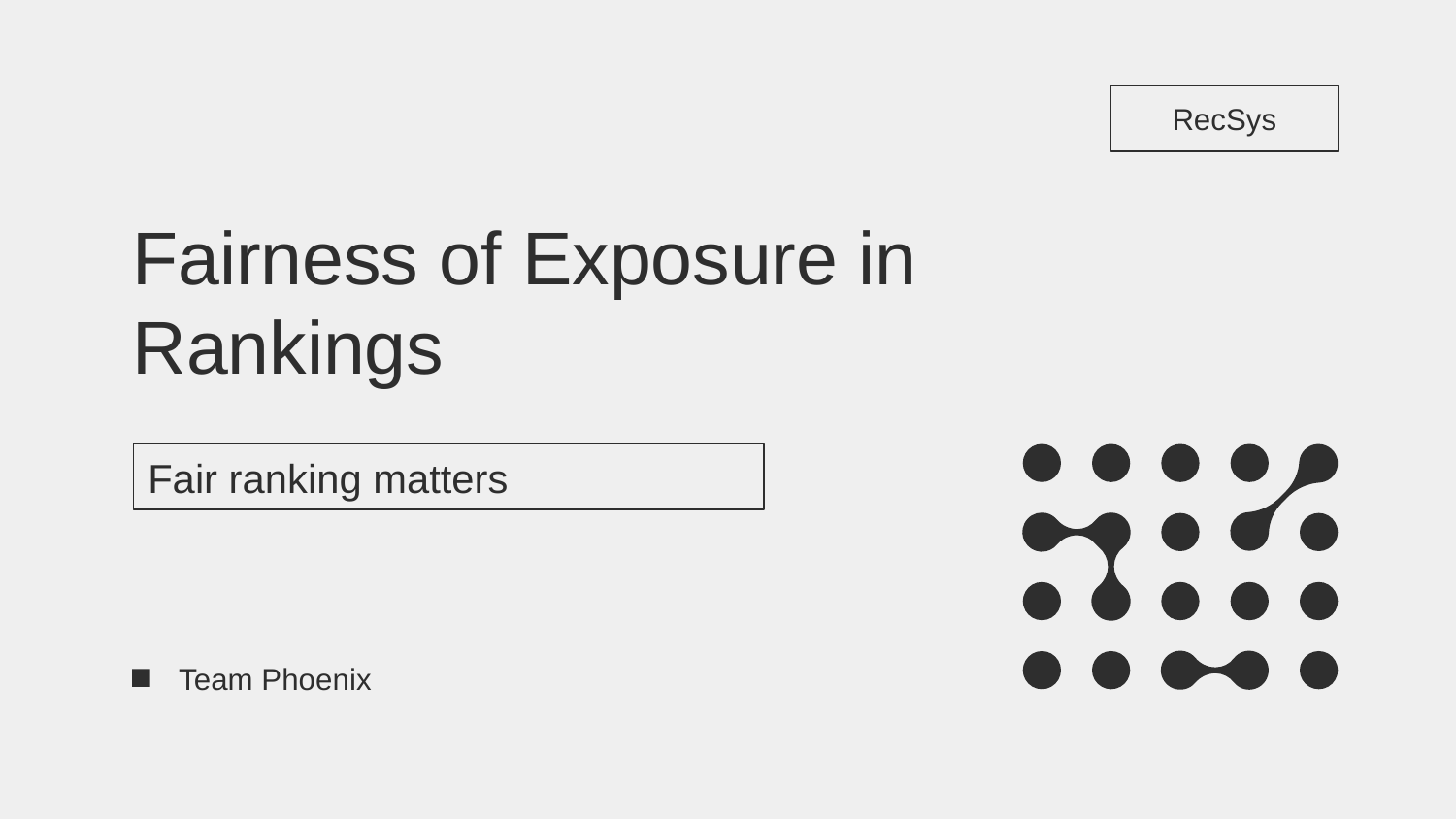

RecSys
# Fairness of Exposure in Rankings
Fair ranking matters
Team Phoenix